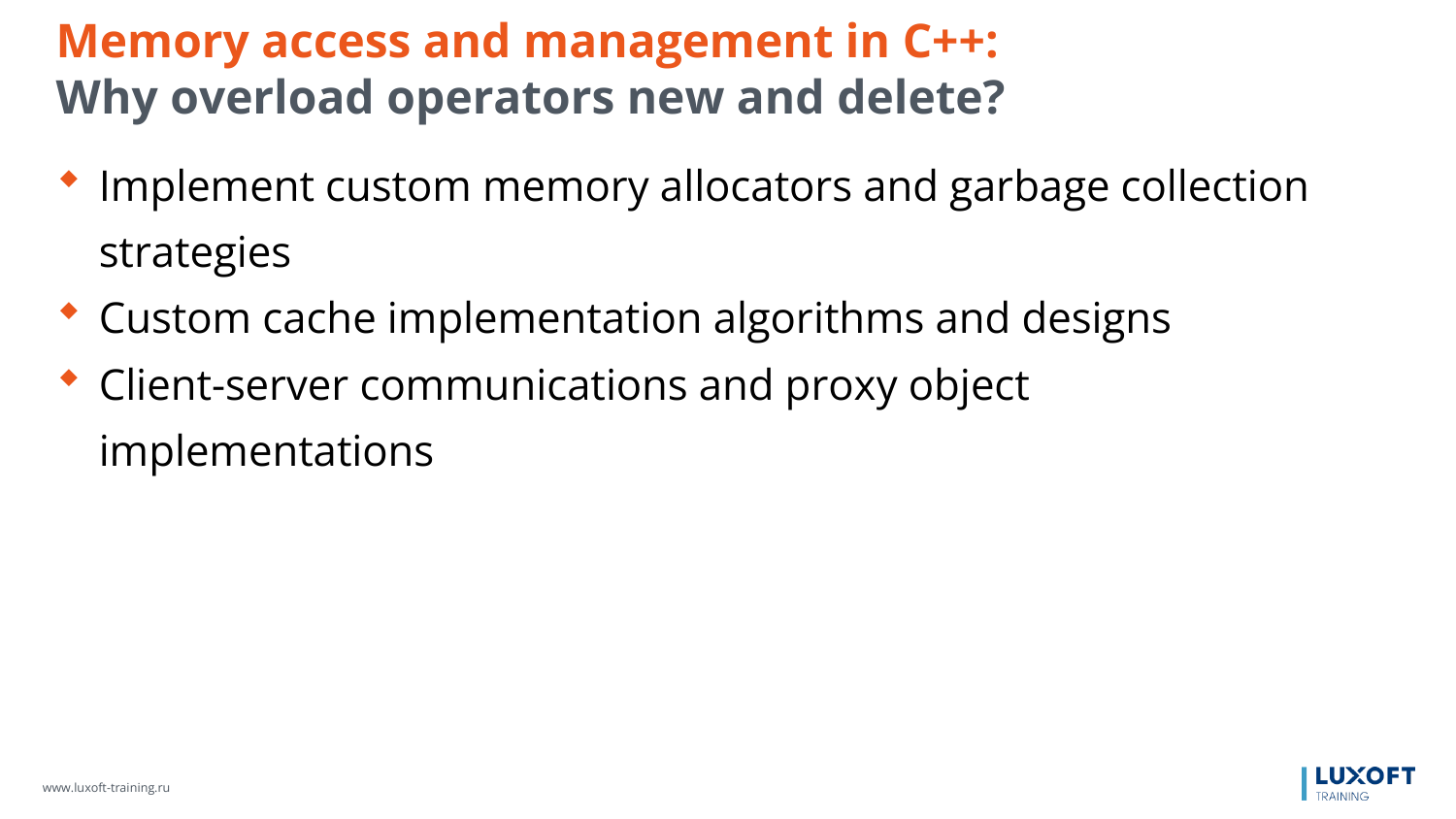

Memory access and management in C++:
Why overload operators new and delete?
Implement custom memory allocators and garbage collection strategies
Custom cache implementation algorithms and designs
Client-server communications and proxy object implementations